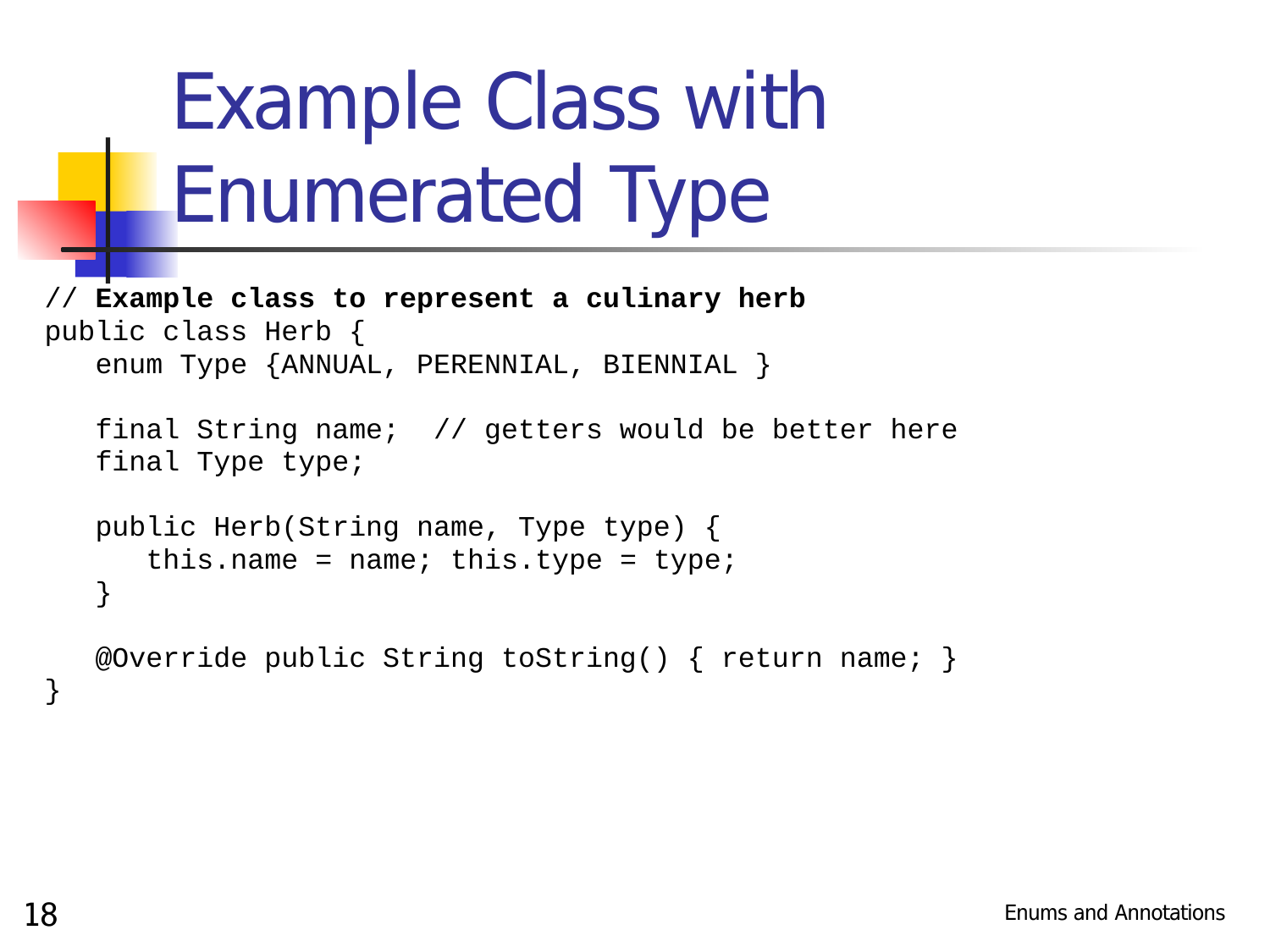

# Example Class with Enumerated Type
// Example class to represent a culinary herb
public class Herb {
   enum Type {ANNUAL, PERENNIAL, BIENNIAL }

   final String name;  // getters would be better here
   final Type type;

   public Herb(String name, Type type) {
      this.name = name; this.type = type;
   }

   @Override public String toString() { return name; }
}